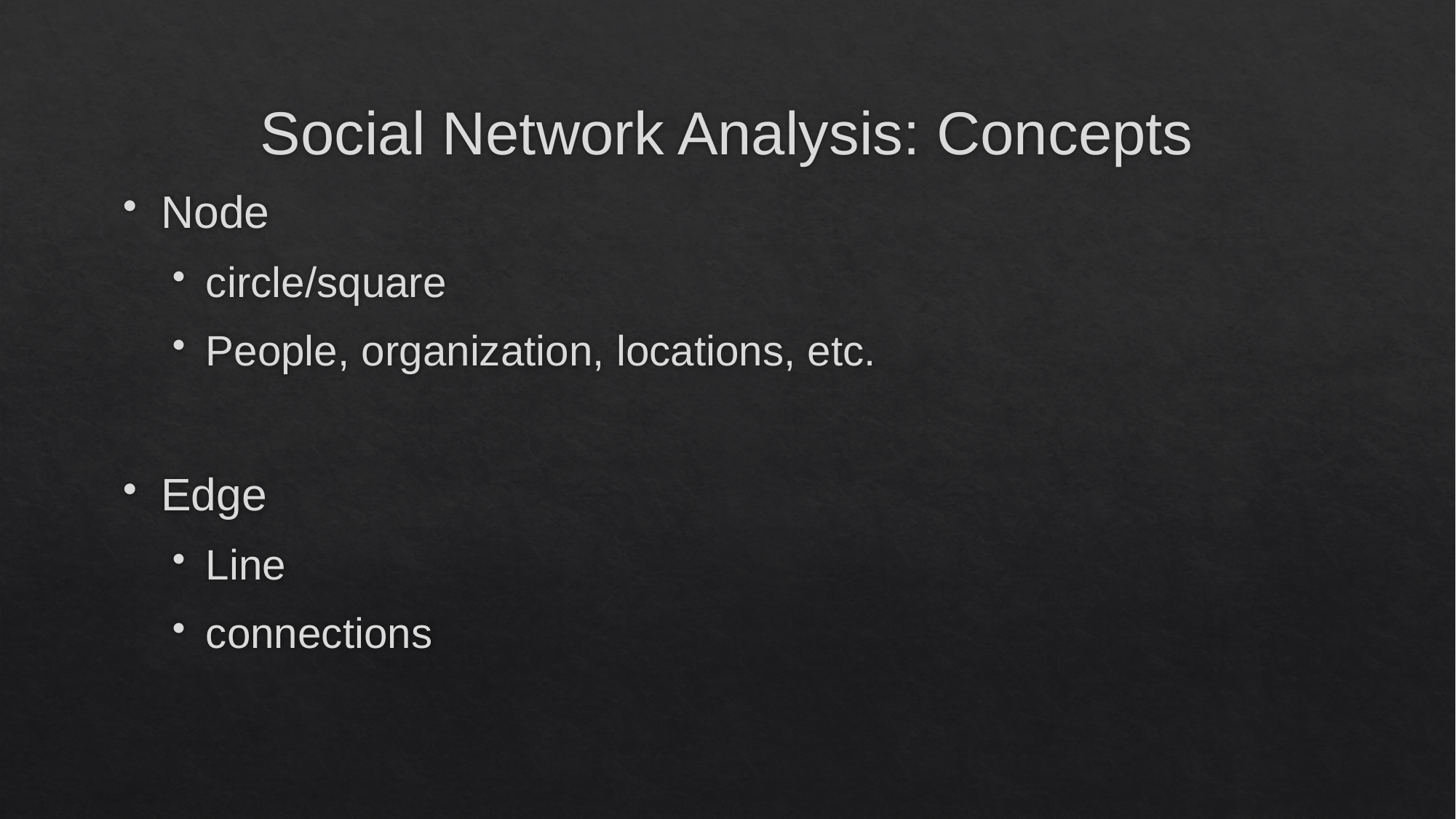

# Social Network Analysis: Concepts
Node
circle/square
People, organization, locations, etc.

Edge
Line
connections